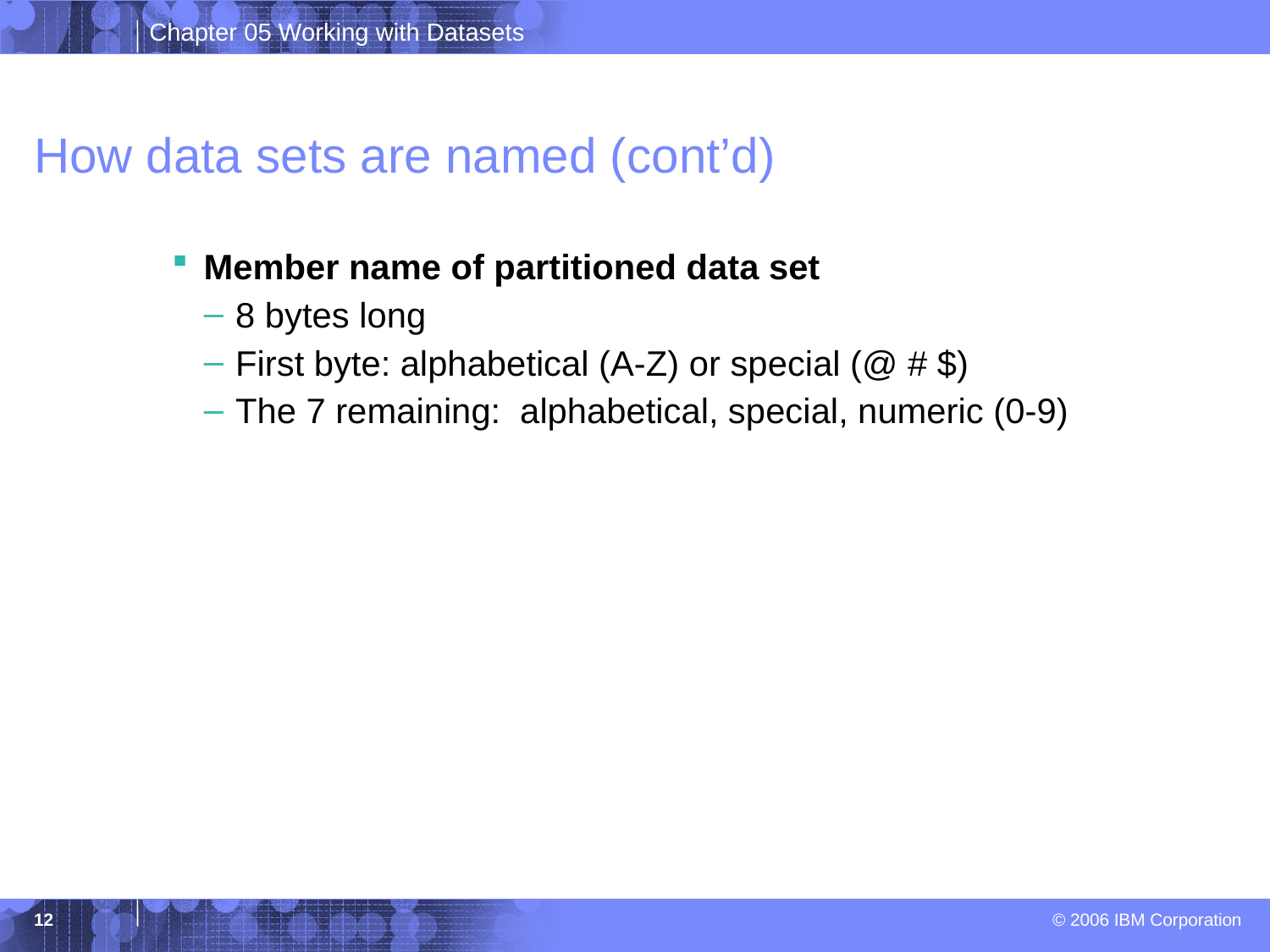

# How data sets are named (cont’d)
Member name of partitioned data set
8 bytes long
First byte: alphabetical (A-Z) or special (@ # $)
The 7 remaining:  alphabetical, special, numeric (0-9)
12